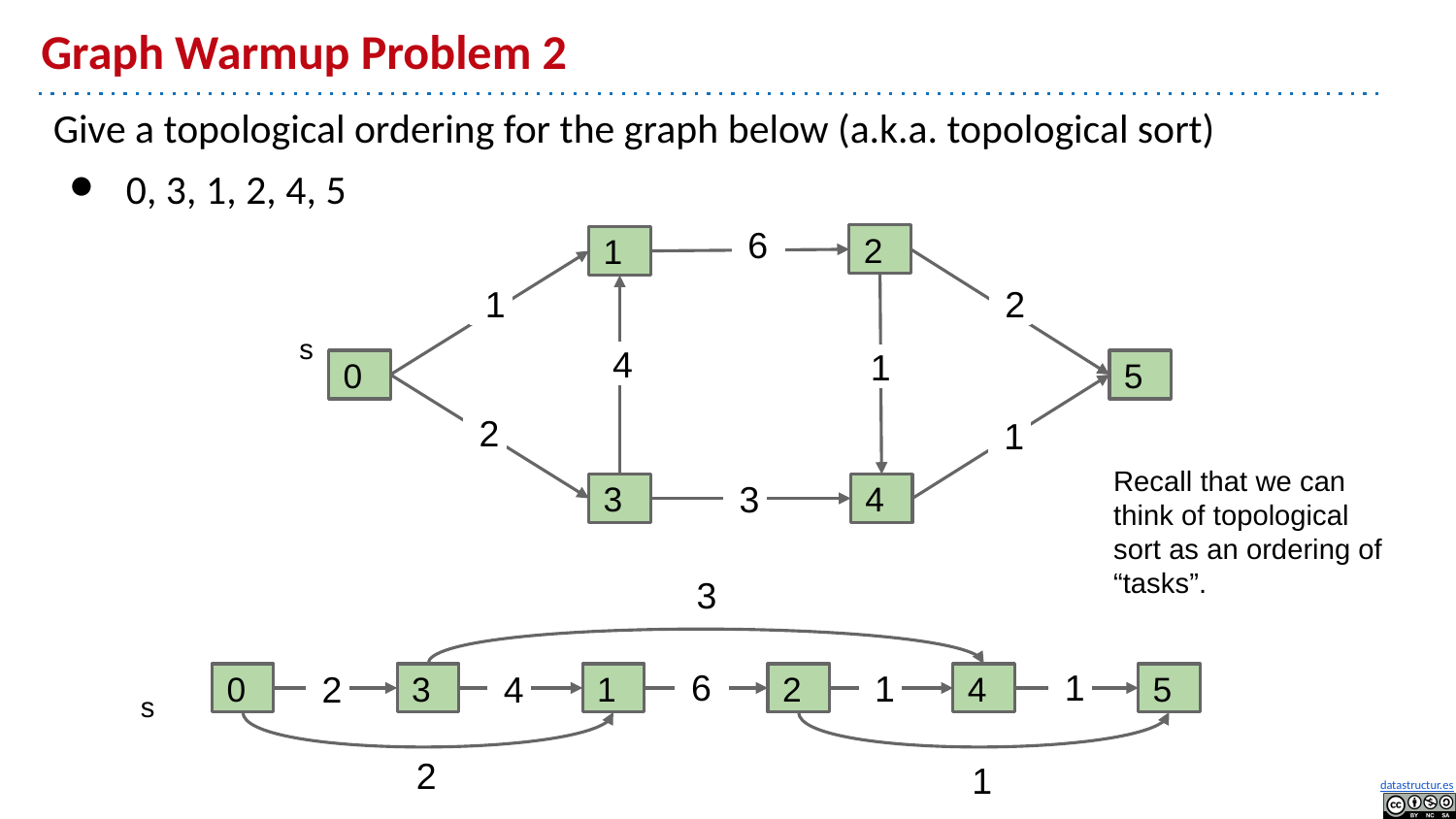

# Graph Warmup Problem 2
Give a topological ordering for the graph below (a.k.a. topological sort)
0, 3, 1, 2, 4, 5
6
2
1
2
1
s
4
1
0
5
2
1
4
3
3
Recall that we can think of topological sort as an ordering of “tasks”.
3
0
3
1
2
4
5
1
6
1
4
2
s
2
1